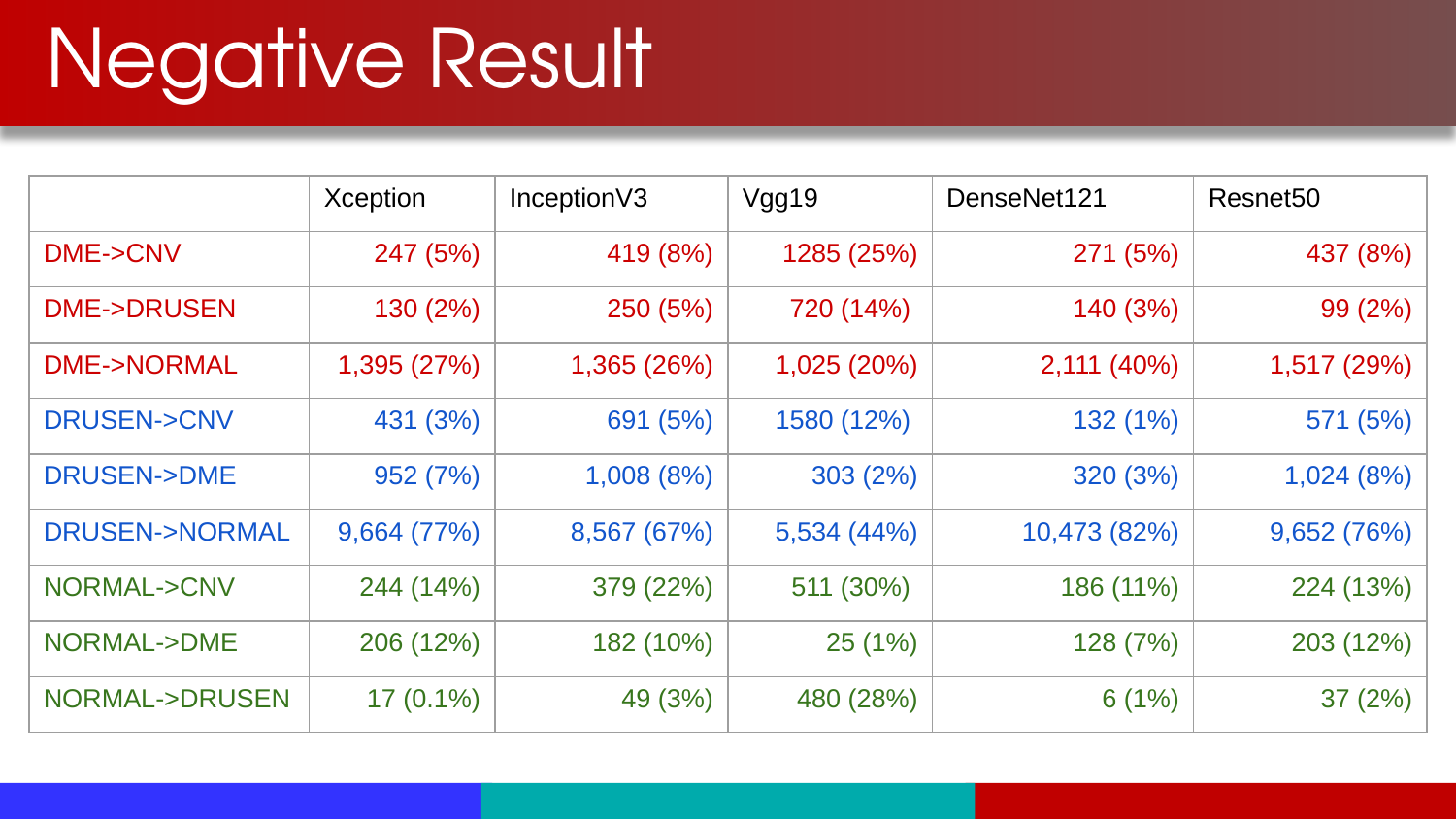

Negative Result
|  | Xception | InceptionV3 | Vgg19 | DenseNet121 | Resnet50 |
| --- | --- | --- | --- | --- | --- |
| DME->CNV | 247 (5%) | 419 (8%) | 1285 (25%) | 271 (5%) | 437 (8%) |
| DME->DRUSEN | 130 (2%) | 250 (5%) | 720 (14%) | 140 (3%) | 99 (2%) |
| DME->NORMAL | 1,395 (27%) | 1,365 (26%) | 1,025 (20%) | 2,111 (40%) | 1,517 (29%) |
| DRUSEN->CNV | 431 (3%) | 691 (5%) | 1580 (12%) | 132 (1%) | 571 (5%) |
| DRUSEN->DME | 952 (7%) | 1,008 (8%) | 303 (2%) | 320 (3%) | 1,024 (8%) |
| DRUSEN->NORMAL | 9,664 (77%) | 8,567 (67%) | 5,534 (44%) | 10,473 (82%) | 9,652 (76%) |
| NORMAL->CNV | 244 (14%) | 379 (22%) | 511 (30%) | 186 (11%) | 224 (13%) |
| NORMAL->DME | 206 (12%) | 182 (10%) | 25 (1%) | 128 (7%) | 203 (12%) |
| NORMAL->DRUSEN | 17 (0.1%) | 49 (3%) | 480 (28%) | 6 (1%) | 37 (2%) |